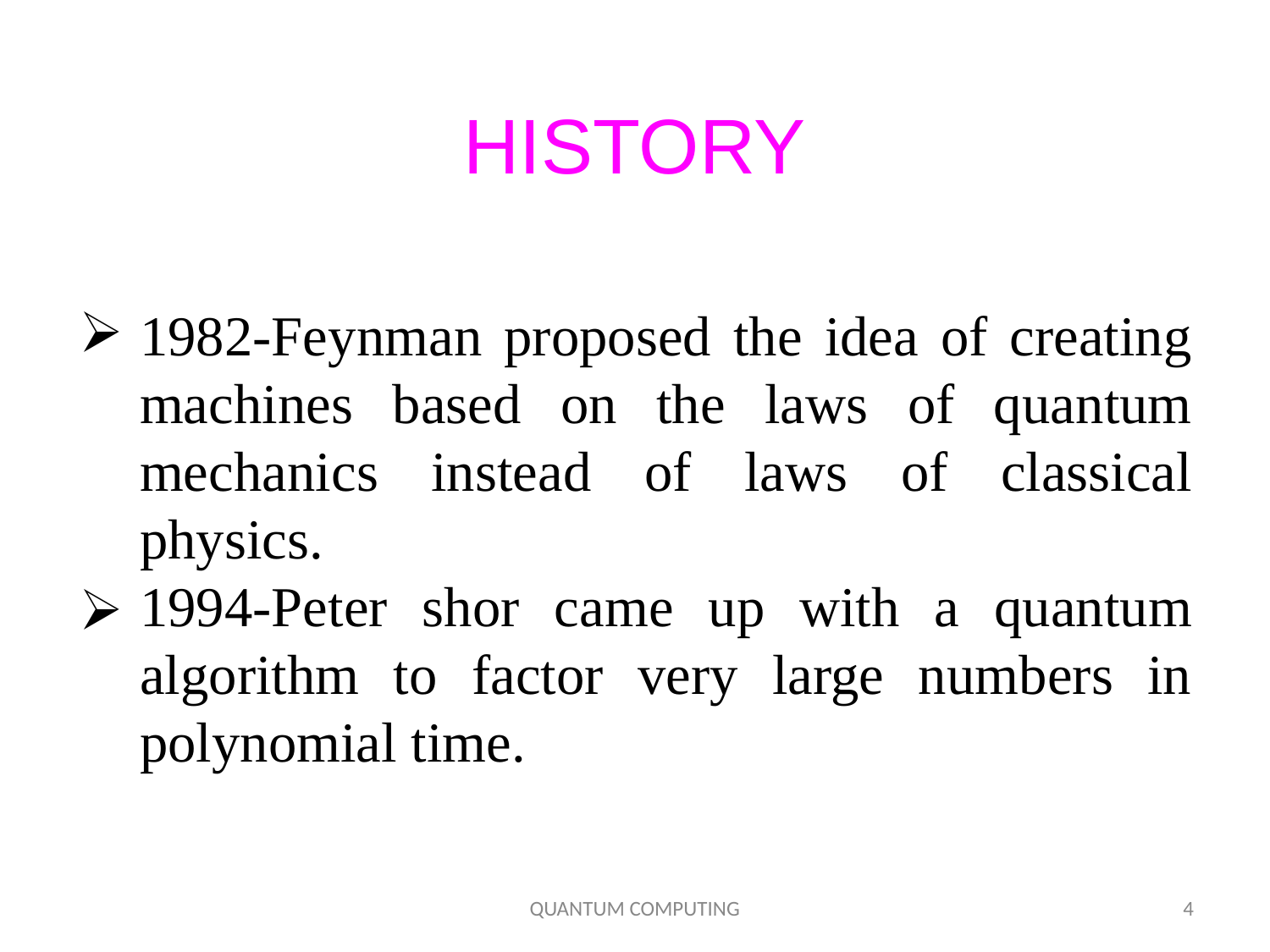

# HISTORY
1982-Feynman proposed the idea of creating machines based on the laws of quantum mechanics instead of laws of classical physics.
1994-Peter shor came up with a quantum algorithm to factor very large numbers in polynomial time.
QUANTUM COMPUTING
4